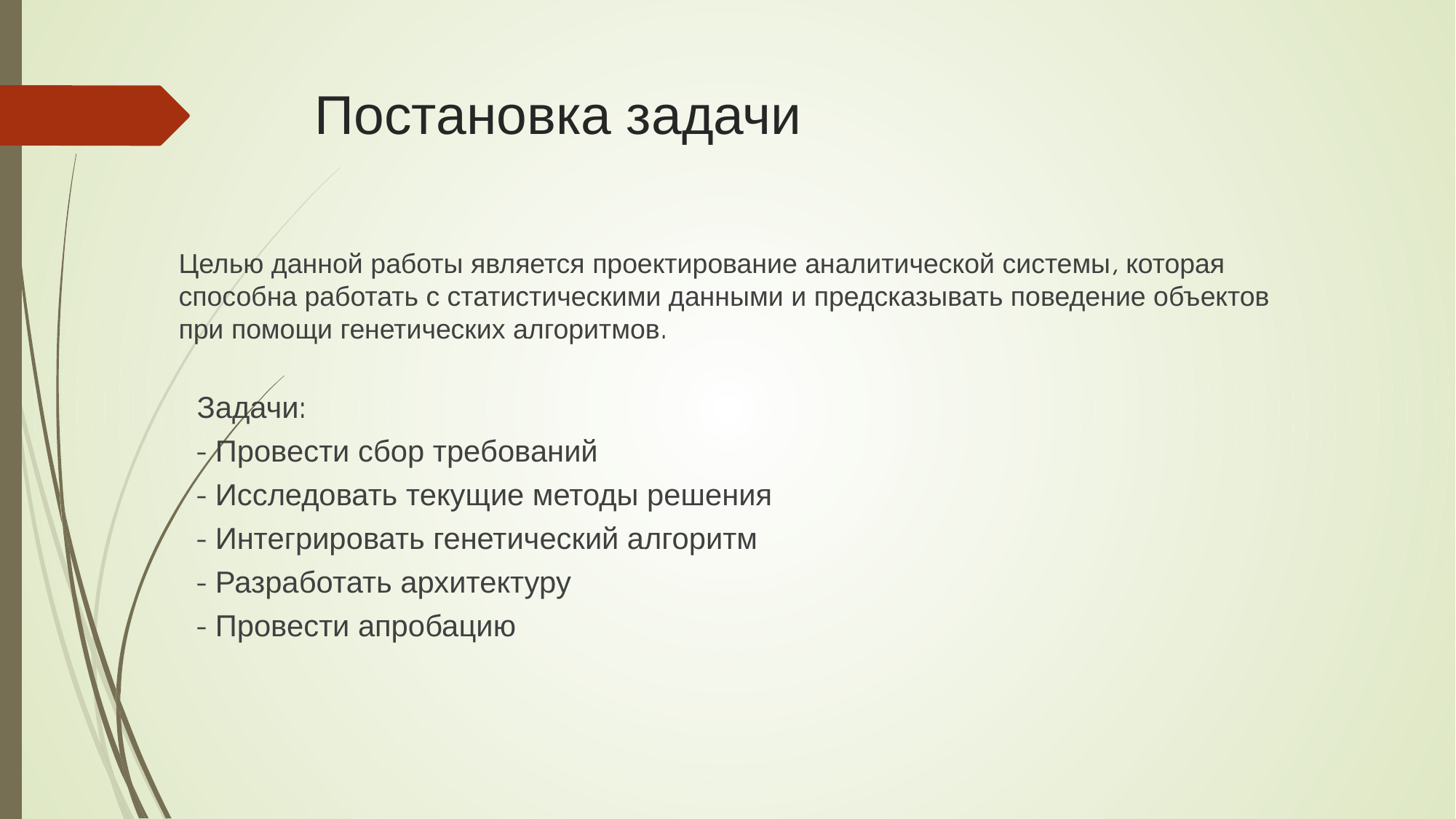

# Постановка задачи
Целью данной работы является проектирование аналитической системы, которая способна работать с статистическими данными и предсказывать поведение объектов при помощи генетических алгоритмов.
Задачи:
- Провести сбор требований
- Исследовать текущие методы решения
- Интегрировать генетический алгоритм
- Разработать архитектуру
- Провести апробацию